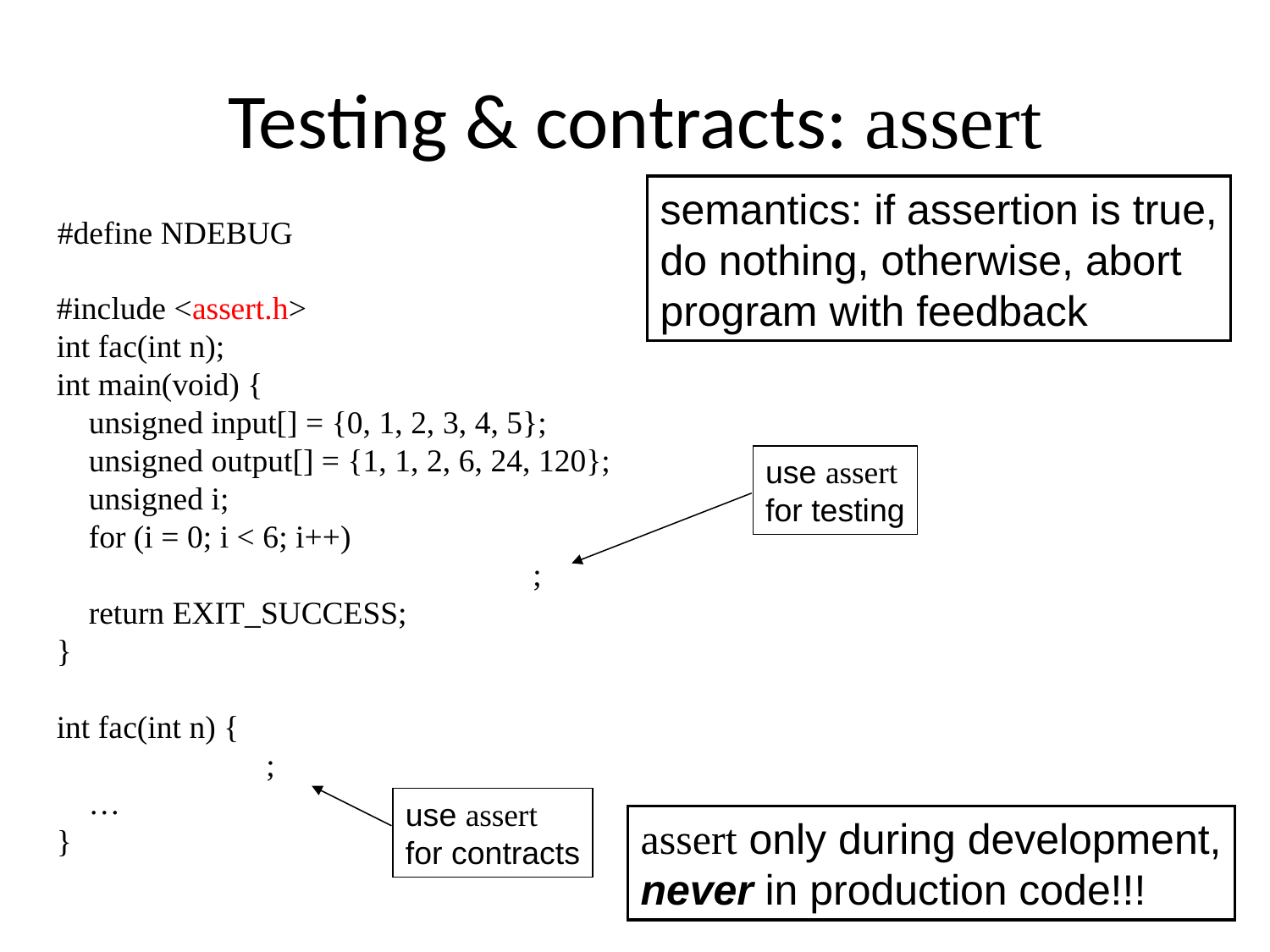

# Testing & contracts: assert
semantics: if assertion is true,
do nothing, otherwise, abort
program with feedback
#define NDEBUG
#include <assert.h>
int fac(int n);
int main(void) {
    unsigned input[] = {0, 1, 2, 3, 4, 5};
    unsigned output[] = {1, 1, 2, 6, 24, 120};
    unsigned i;
    for (i = 0; i < 6; i++)
        assert(fac(input[i]) == output[i]);
    return EXIT_SUCCESS;
}

int fac(int n) {
    assert(n >= 0);
    …
}
use assert
for testing

use assert
for contracts
assert only during development,
never in production code!!!